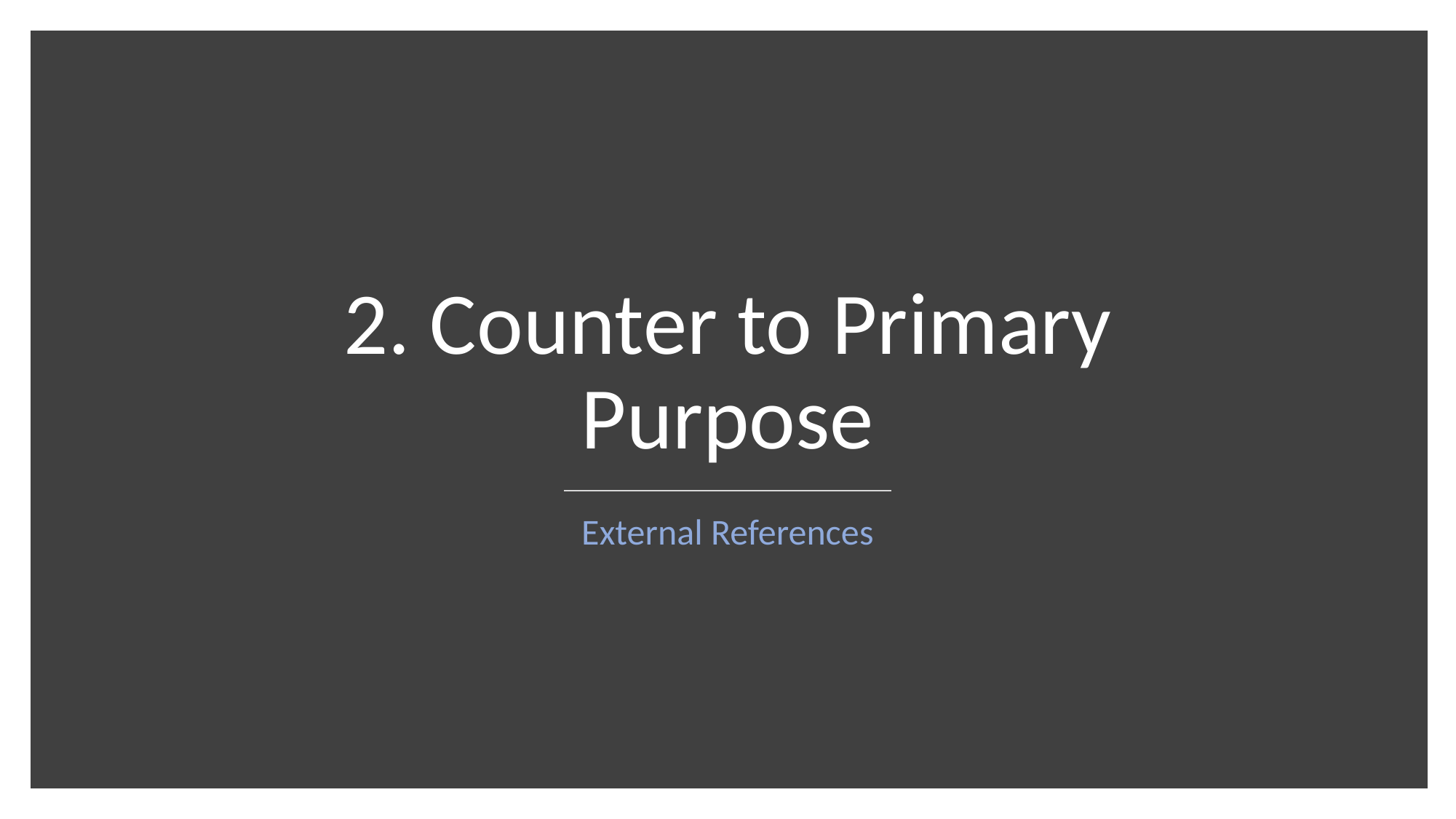

# 2. Counter to Primary Purpose
External References